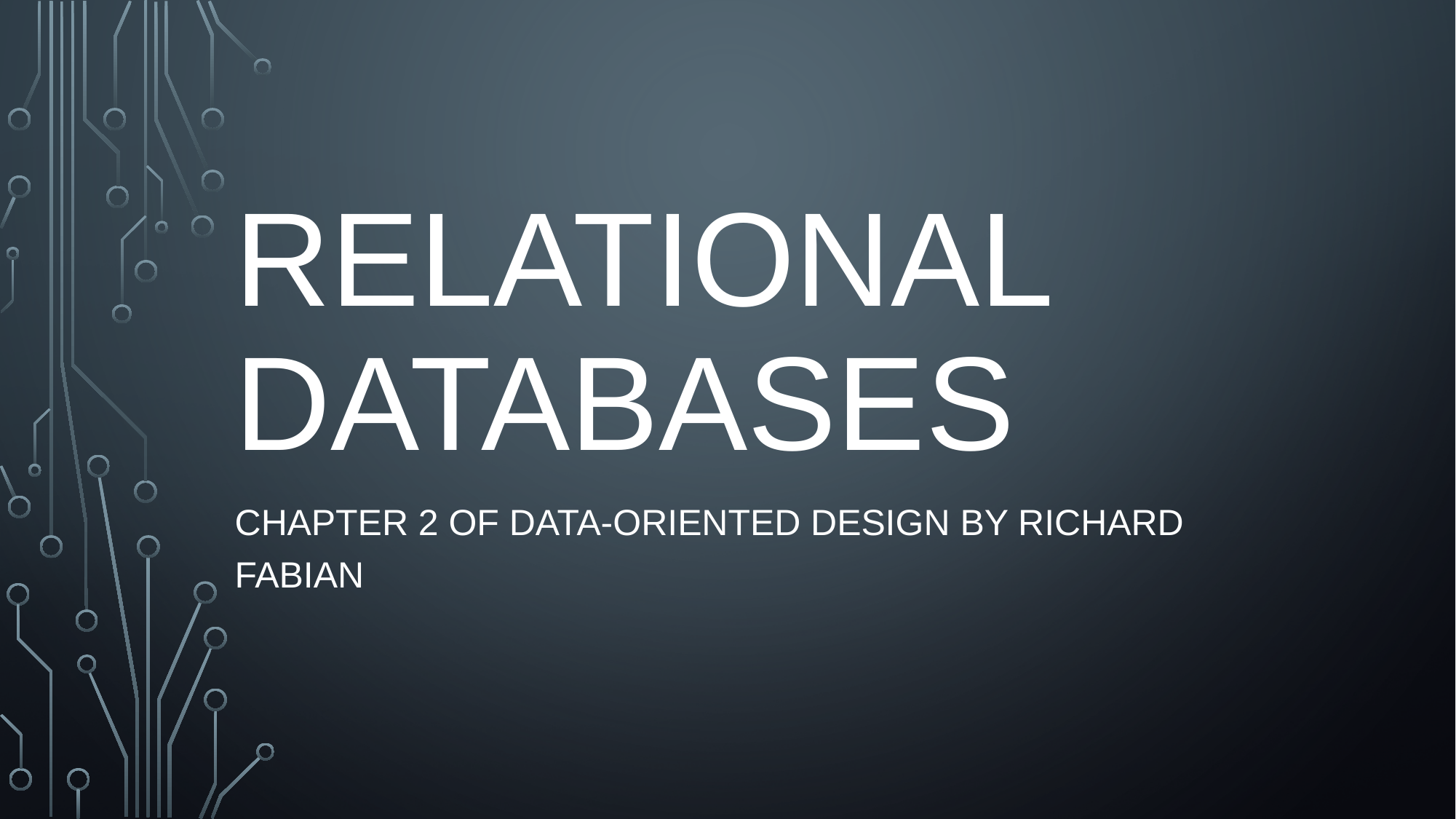

# RELATIONAL DATABASES
CHAPTER 2 OF DATA-ORIENTED DESIGN BY RICHARD FABIAN